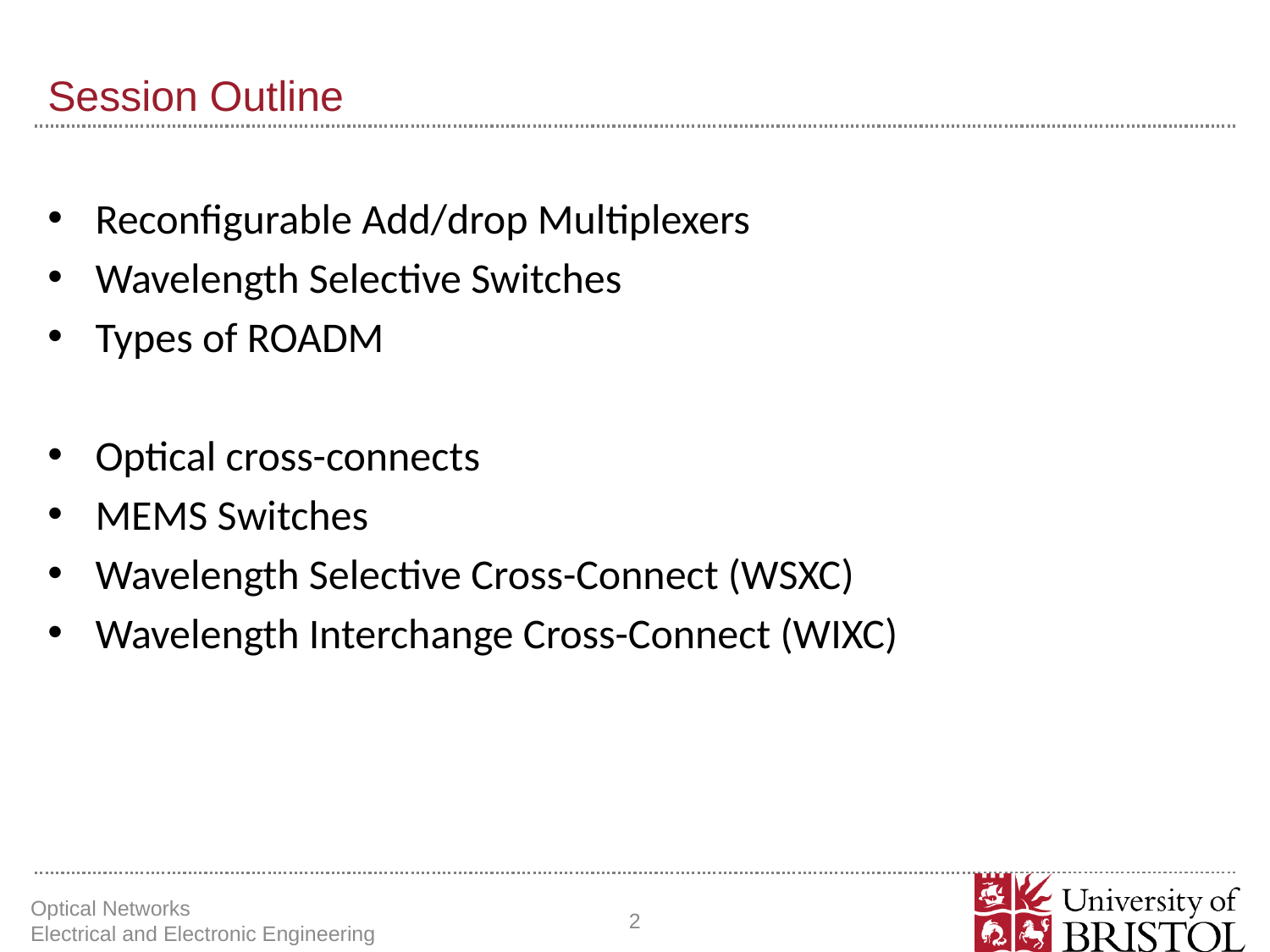

# Session Outline

Reconfigurable Add/drop Multiplexers
Wavelength Selective Switches
Types of ROADM

Optical cross-connects
MEMS Switches
Wavelength Selective Cross-Connect (WSXC)
Wavelength Interchange Cross-Connect (WIXC)

Optical Networks                                                 Electrical and Electronic Engineering
2